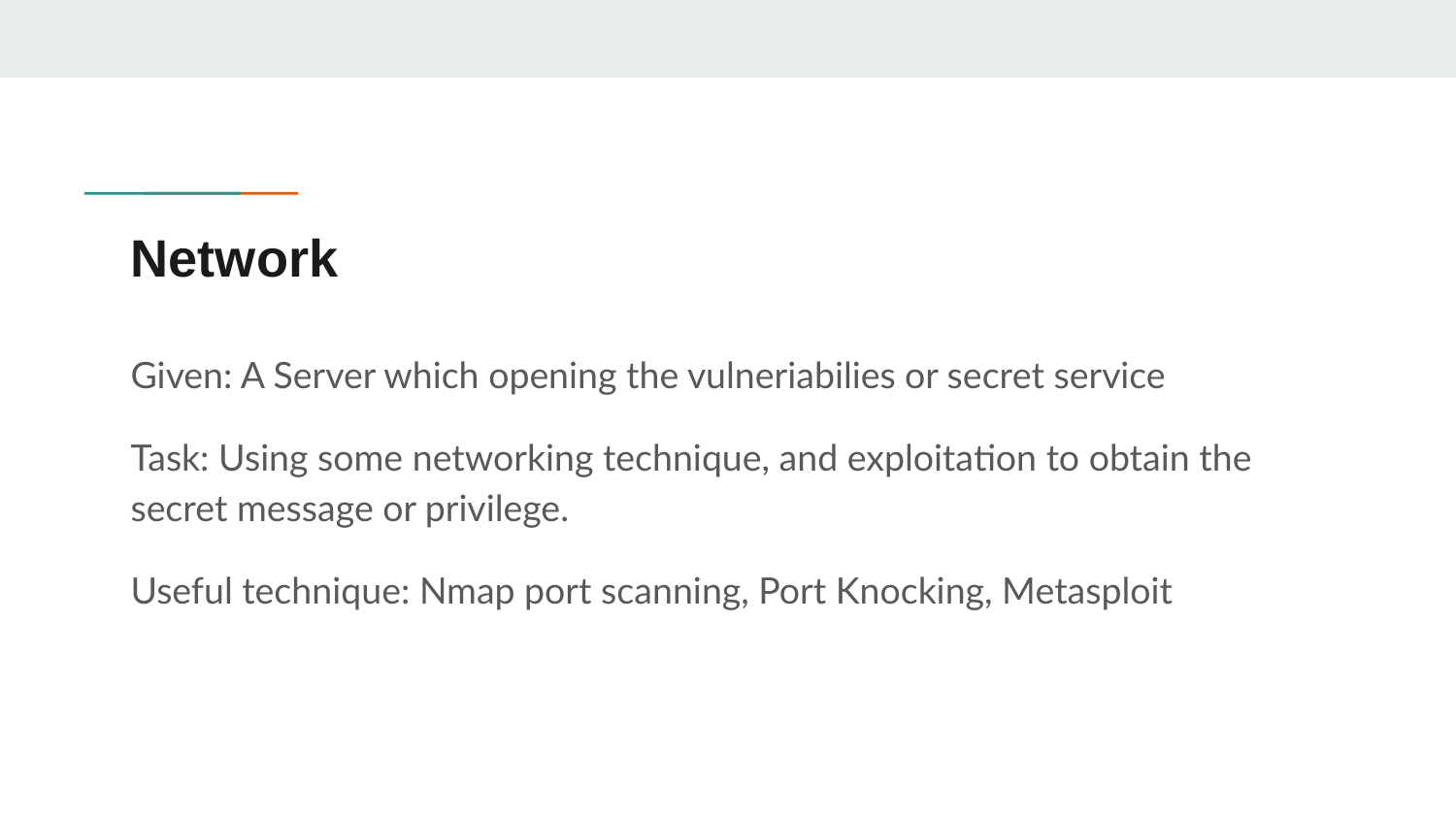

# Network
Given: A Server which opening the vulneriabilies or secret service
Task: Using some networking technique, and exploitation to obtain the secret message or privilege.
Useful technique: Nmap port scanning, Port Knocking, Metasploit